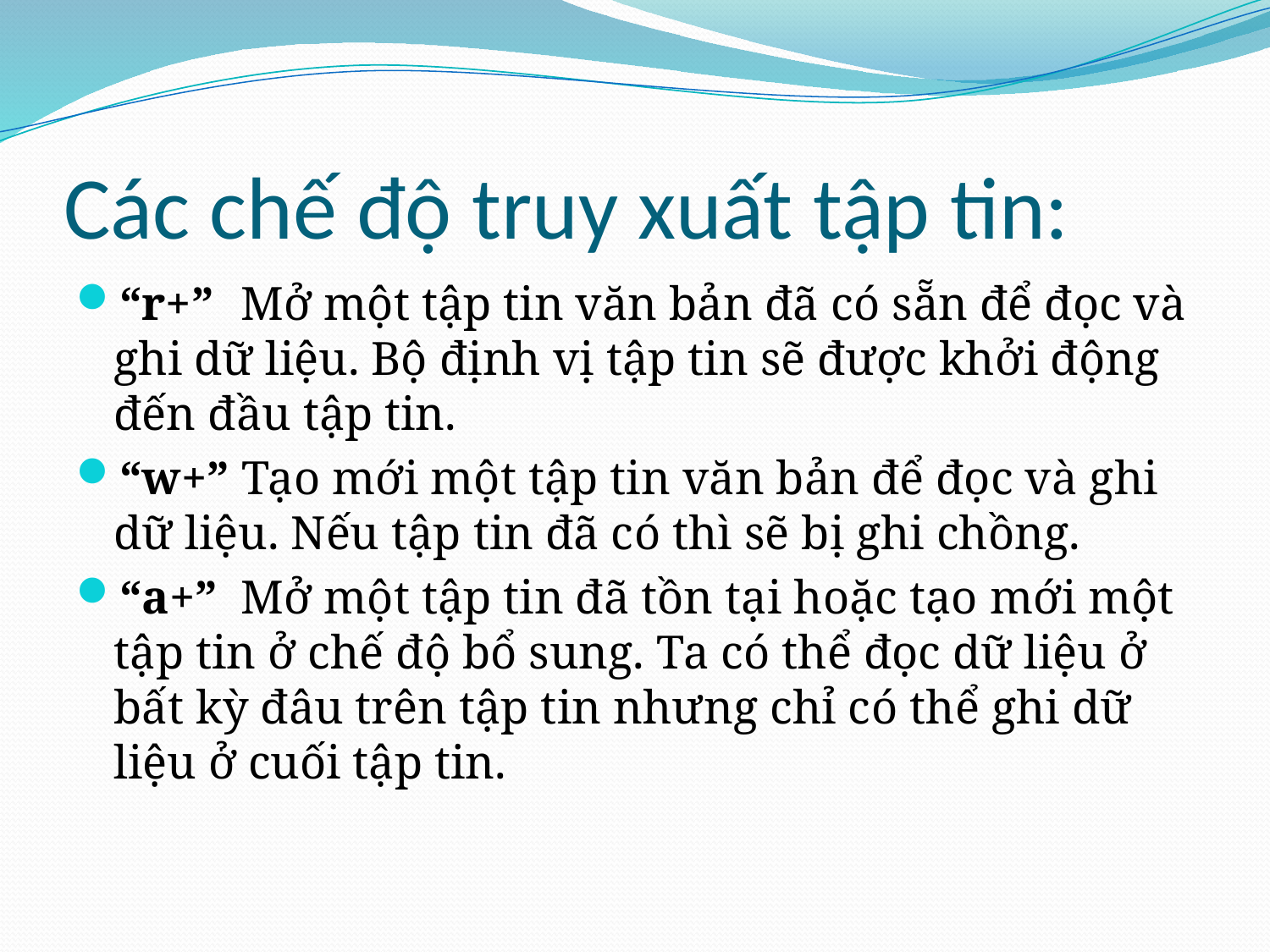

# Các chế độ truy xuất tập tin:
“r+”	Mở một tập tin văn bản đã có sẵn để đọc và ghi dữ liệu. Bộ định vị tập tin sẽ được khởi động đến đầu tập tin.
“w+” Tạo mới một tập tin văn bản để đọc và ghi dữ liệu. Nếu tập tin đã có thì sẽ bị ghi chồng.
“a+”	Mở một tập tin đã tồn tại hoặc tạo mới một tập tin ở chế độ bổ sung. Ta có thể đọc dữ liệu ở bất kỳ đâu trên tập tin nhưng chỉ có thể ghi dữ liệu ở cuối tập tin.